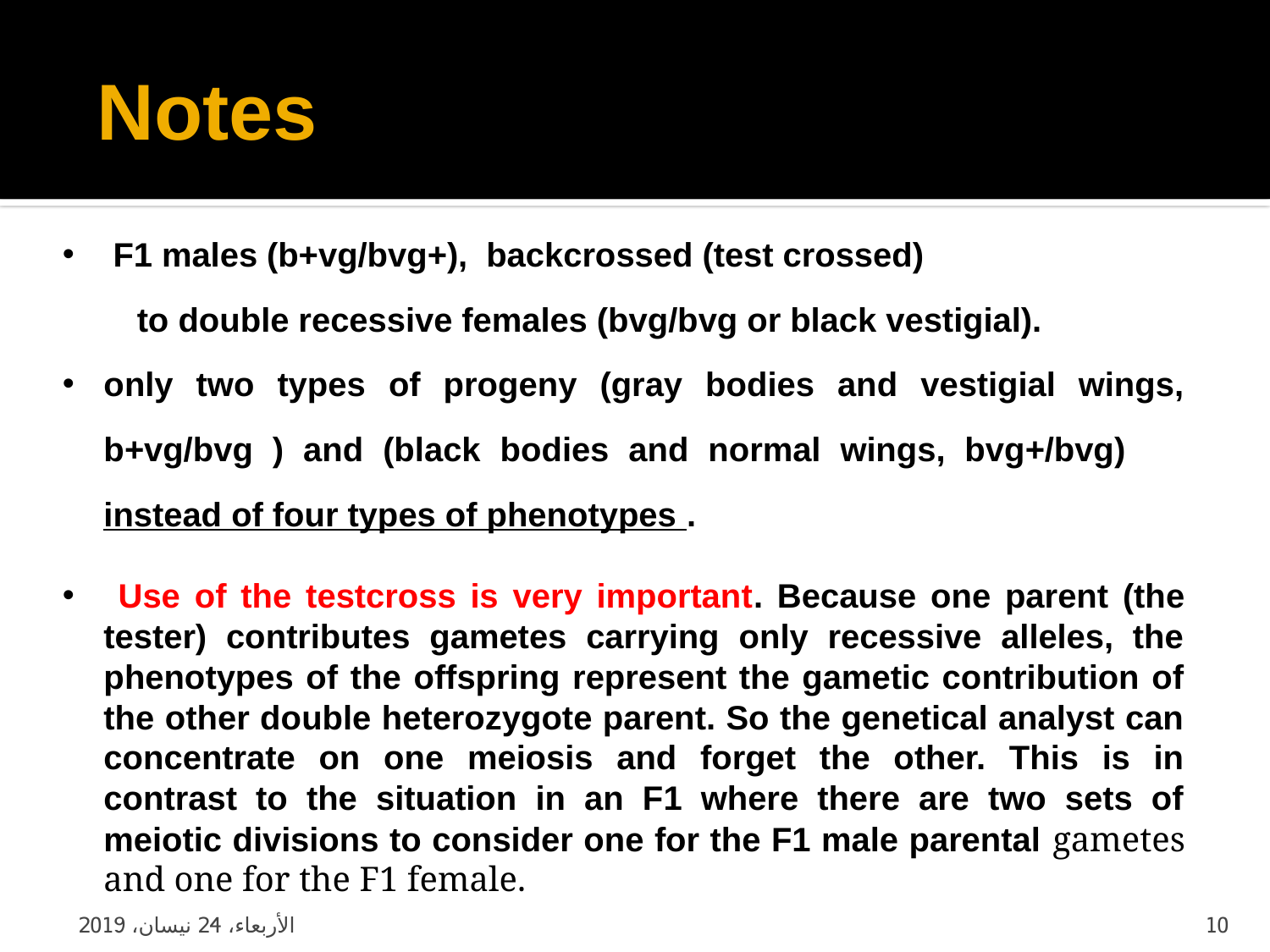

# Notes
 F1 males (b+vg/bvg+),  backcrossed (test crossed)
        to double recessive females (bvg/bvg or black vestigial).
only two types of progeny (gray bodies and vestigial wings, b+vg/bvg ) and (black bodies and normal wings, bvg+/bvg)    instead of four types of phenotypes .

 Use of the testcross is very important. Because one parent (the tester) contributes gametes carrying only recessive alleles, the phenotypes of the offspring represent the gametic contribution of the other double heterozygote parent. So the genetical analyst can concentrate on one meiosis and forget the other. This is in contrast to the situation in an F1 where there are two sets of meiotic divisions to consider one for the F1 male parental gametes and one for the F1 female.

الأربعاء، 24 نيسان، 2019
10